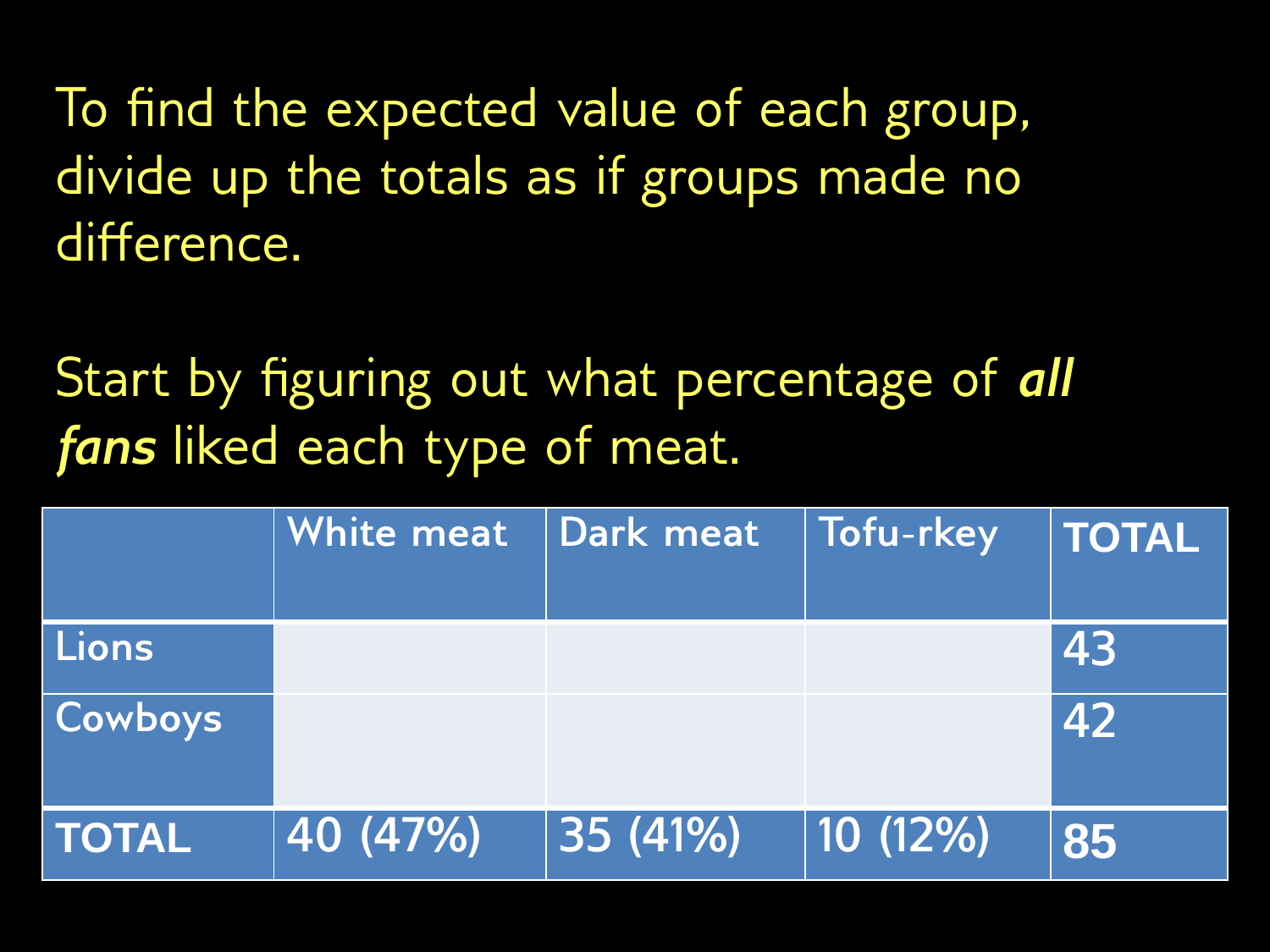

To find the expected value of each group, divide up the totals as if groups made no difference.

Start by figuring out what percentage of all fans liked each type of meat.

|  | White meat | Dark meat | Tofu-rkey | TOTAL |
| --- | --- | --- | --- | --- |
| Lions |  |  |  | 43 |
| Cowboys |  |  |  | 42 |
| TOTAL | 40 (47%) | 35 (41%) | 10 (12%) | 85 |